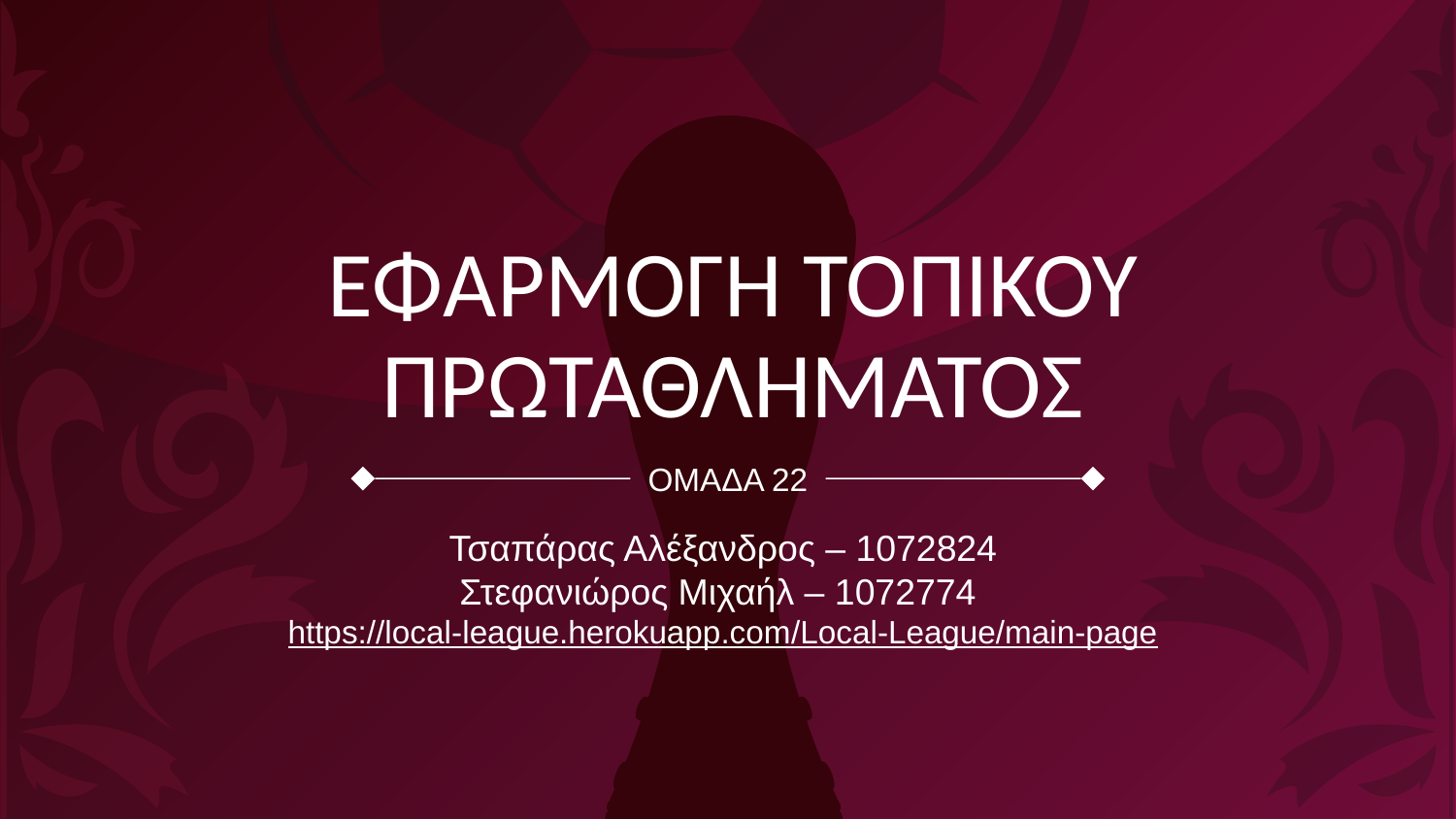

# ΕΦΑΡΜΟΓΗ ΤΟΠΙΚΟΥ ΠΡΩΤΑΘΛΗΜΑΤΟΣ
ΟΜΑΔΑ 22

Τσαπάρας Αλέξανδρος – 1072824
Στεφανιώρος Μιχαήλ – 1072774
https://local-league.herokuapp.com/Local-League/main-page